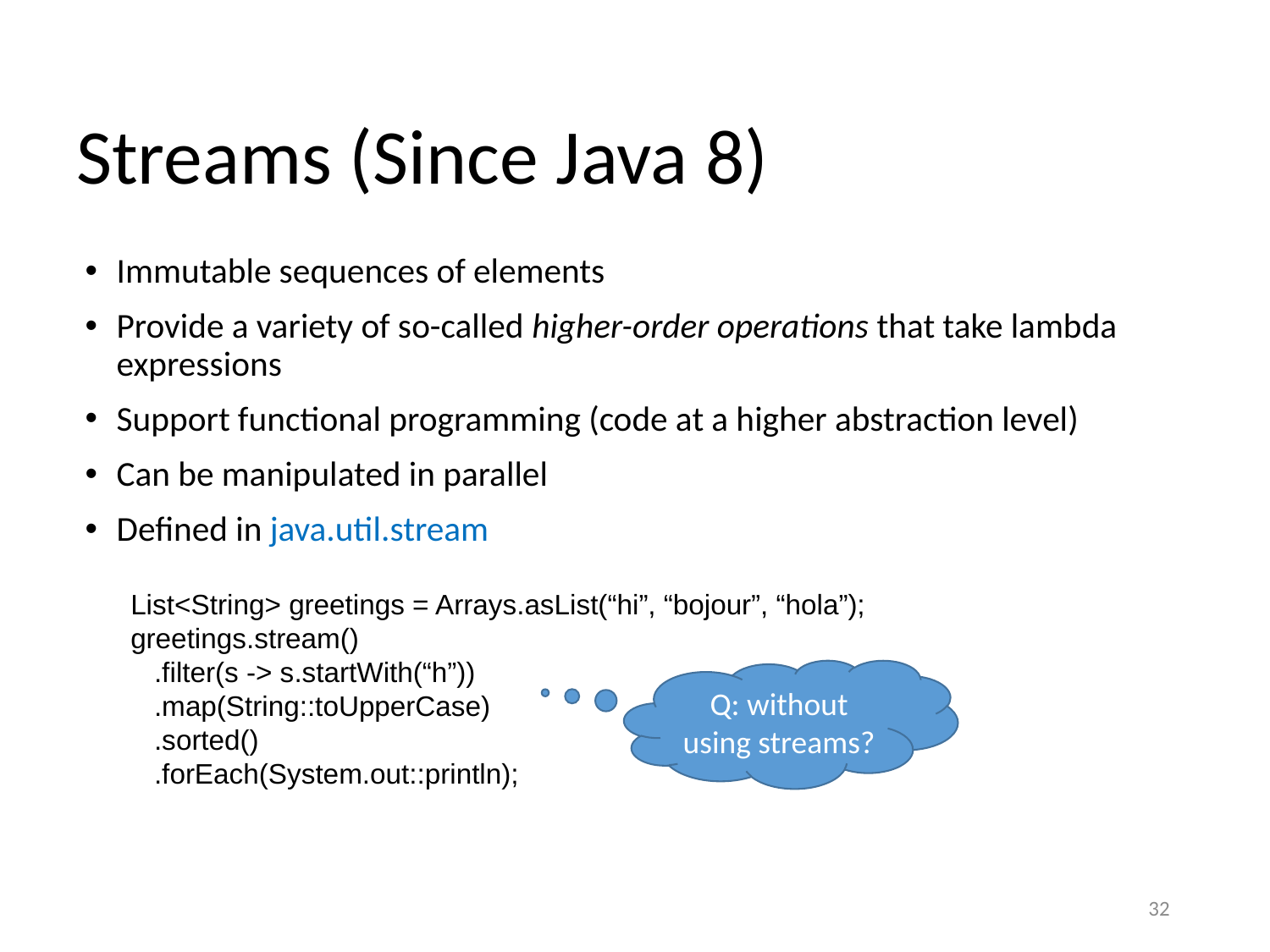

# Streams (Since Java 8)
Immutable sequences of elements
Provide a variety of so-called higher-order operations that take lambda expressions
Support functional programming (code at a higher abstraction level)
Can be manipulated in parallel
Defined in java.util.stream
List<String> greetings = Arrays.asList(“hi”, “bojour”, “hola”);
greetings.stream()
   .filter(s -> s.startWith(“h”))
   .map(String::toUpperCase)
   .sorted()
   .forEach(System.out::println);
Q: without using streams?
32